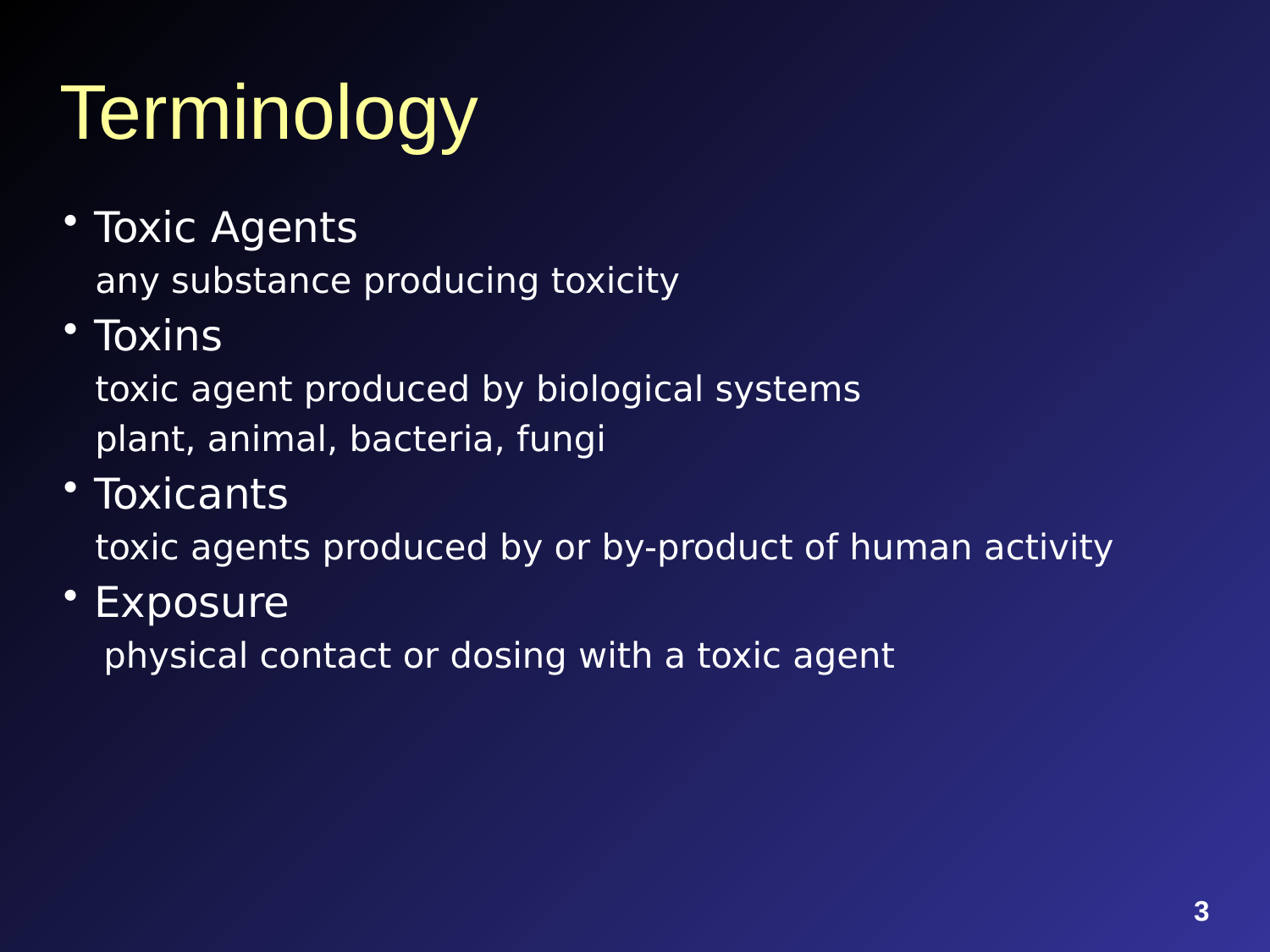

# Terminology
Toxic Agents
any substance producing toxicity
Toxins
toxic agent produced by biological systems
plant, animal, bacteria, fungi
Toxicants
toxic agents produced by or by-product of human activity
Exposure
physical contact or dosing with a toxic agent
3